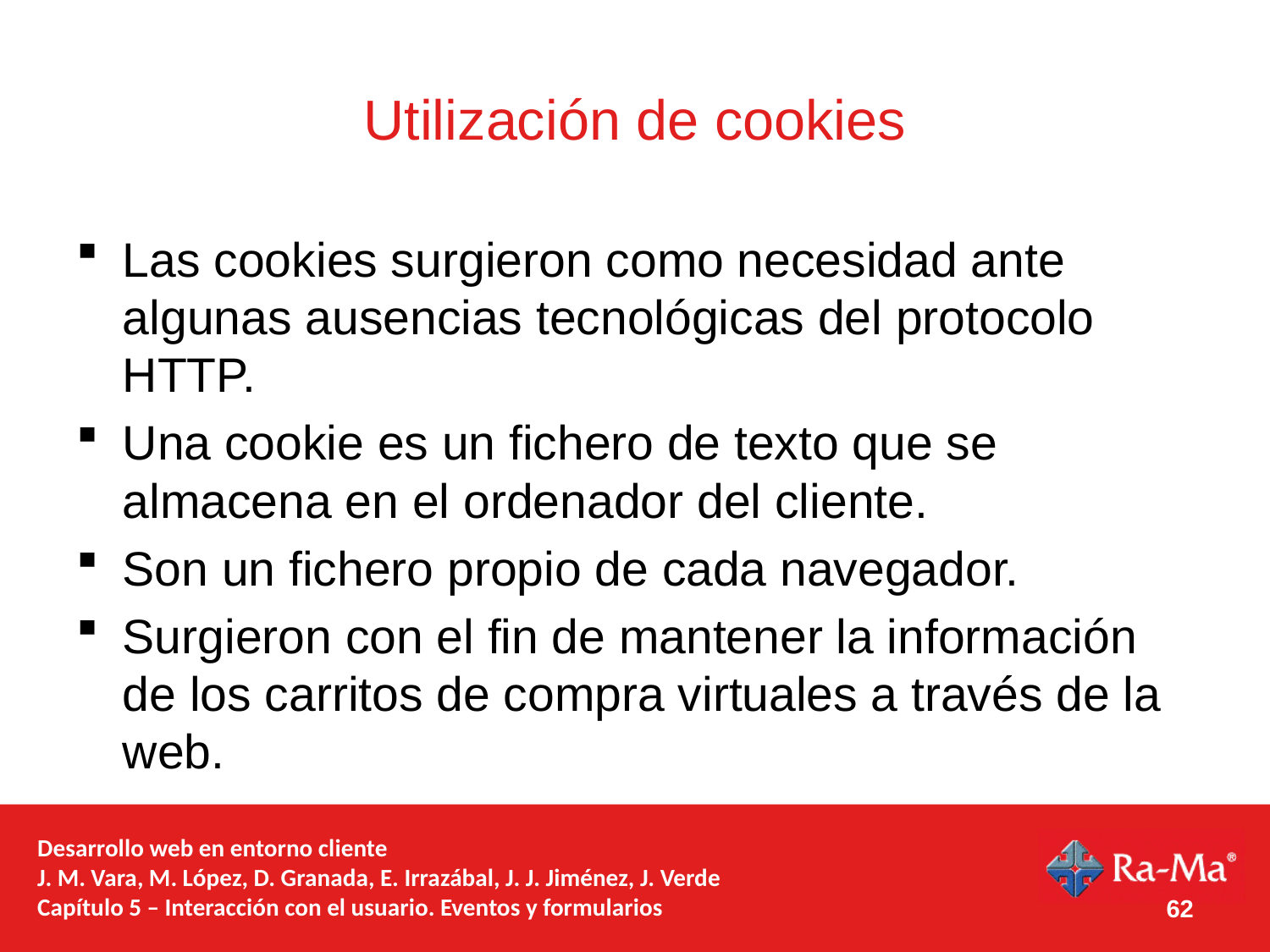

# Utilización de cookies
Las cookies surgieron como necesidad ante algunas ausencias tecnológicas del protocolo HTTP.
Una cookie es un fichero de texto que se almacena en el ordenador del cliente.
Son un fichero propio de cada navegador.
Surgieron con el fin de mantener la información de los carritos de compra virtuales a través de la web.
Desarrollo web en entorno cliente
J. M. Vara, M. López, D. Granada, E. Irrazábal, J. J. Jiménez, J. Verde
Capítulo 5 – Interacción con el usuario. Eventos y formularios
62